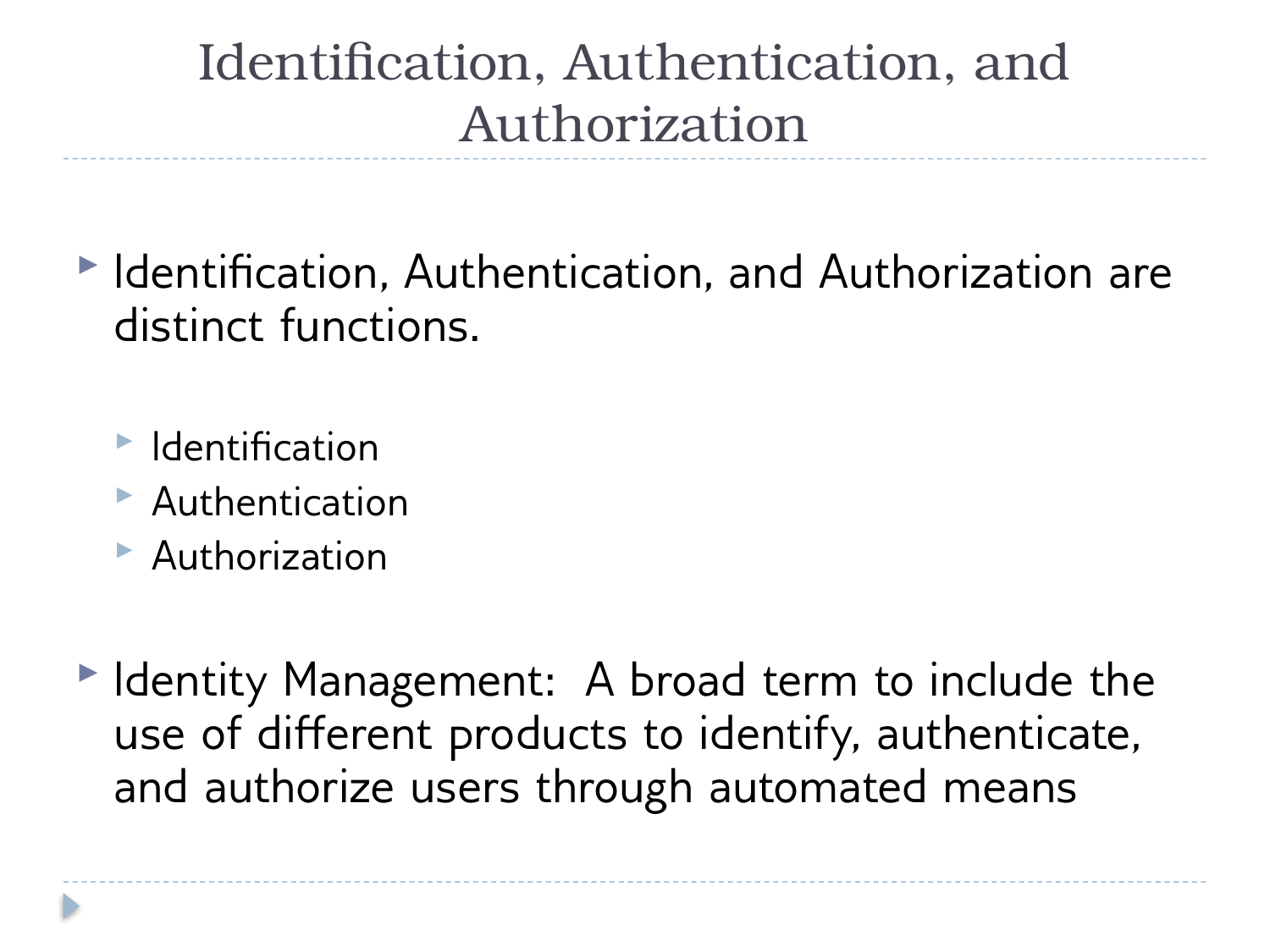

# Identification, Authentication, and Authorization

Identification, Authentication, and Authorization are distinct functions.

Identification
Authentication
Authorization

Identity Management:  A broad term to include the use of different products to identify, authenticate, and authorize users through automated means